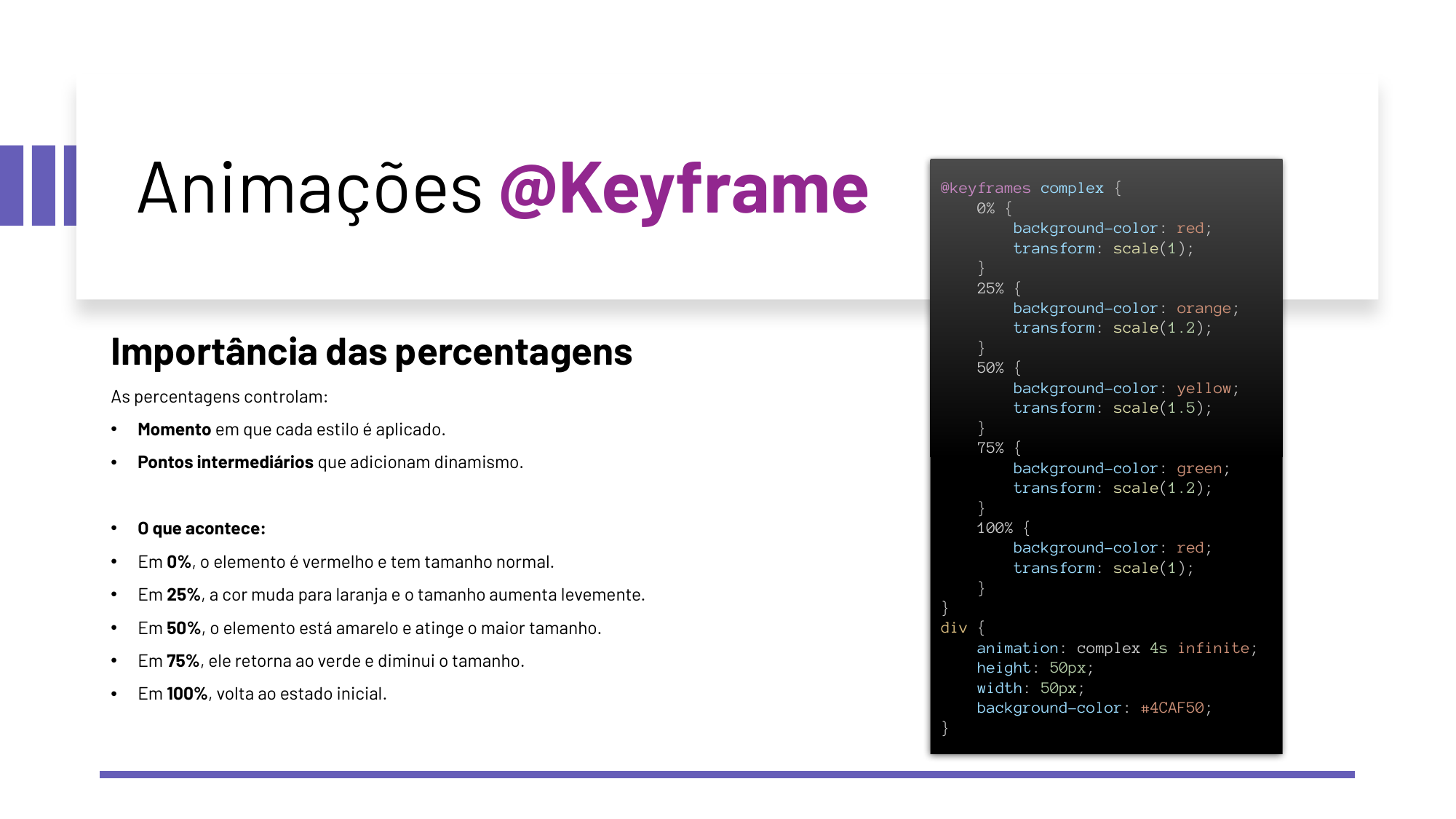

# Animações @Keyframe

@keyframes complex {
    0% {
        background-color: red;
        transform: scale(1);
    }
    25% {
        background-color: orange;
        transform: scale(1.2);
    }
    50% {
        background-color: yellow;
        transform: scale(1.5);
    }
    75% {
        background-color: green;
        transform: scale(1.2);
    }
    100% {
        background-color: red;
        transform: scale(1);
    }
}
div {
    animation: complex 4s infinite;
    height: 50px;
    width: 50px;
    background-color: #4CAF50;
}
Importância das percentagens
As percentagens controlam:
Momento em que cada estilo é aplicado.
Pontos intermediários que adicionam dinamismo.

O que acontece:
Em 0%, o elemento é vermelho e tem tamanho normal.
Em 25%, a cor muda para laranja e o tamanho aumenta levemente.
Em 50%, o elemento está amarelo e atinge o maior tamanho.
Em 75%, ele retorna ao verde e diminui o tamanho.
Em 100%, volta ao estado inicial.